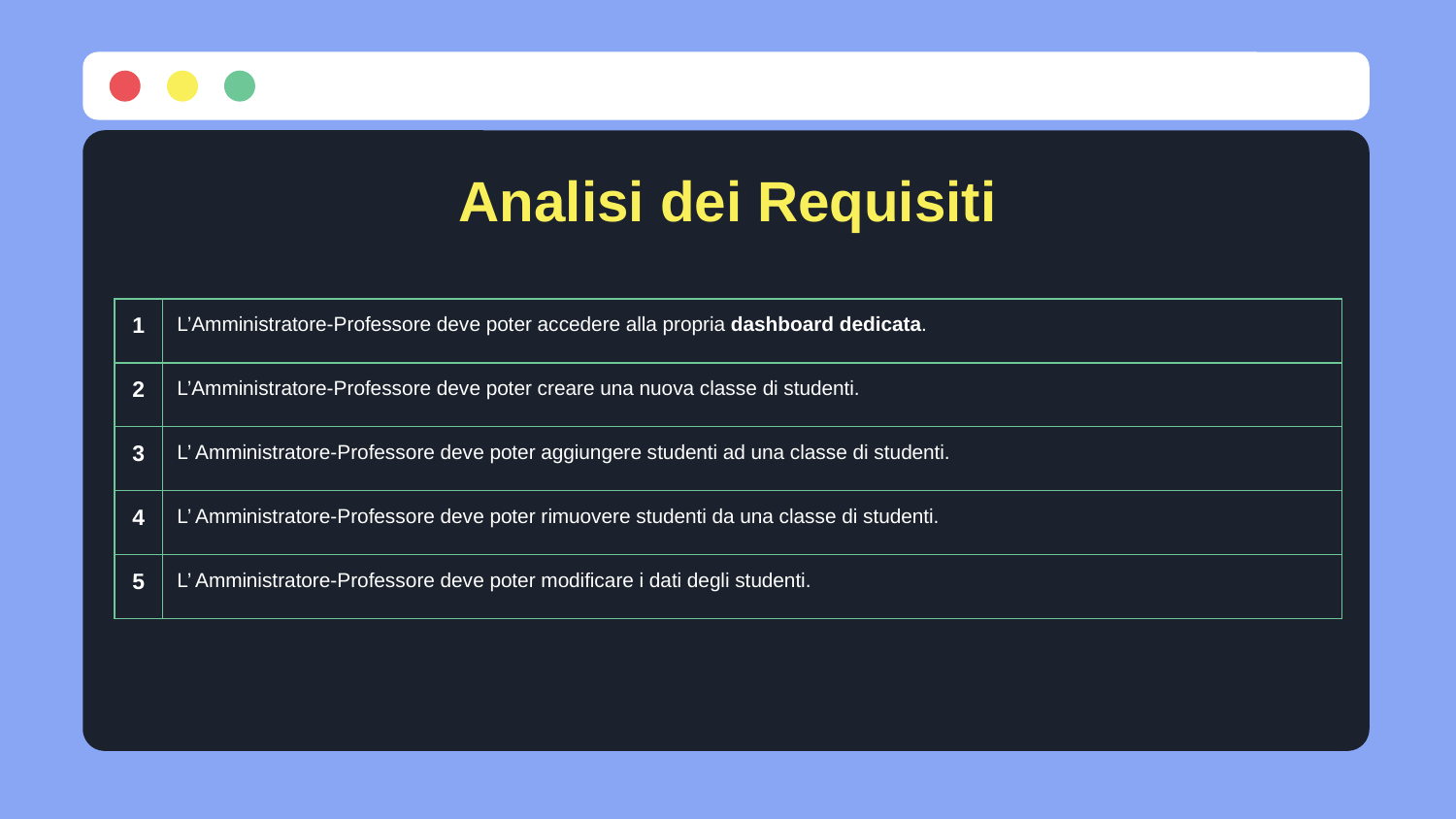

# Analisi dei Requisiti
| 1 | L’Amministratore-Professore deve poter accedere alla propria dashboard dedicata. |
| --- | --- |
| 2 | L’Amministratore-Professore deve poter creare una nuova classe di studenti. |
| 3 | L’ Amministratore-Professore deve poter aggiungere studenti ad una classe di studenti. |
| 4 | L’ Amministratore-Professore deve poter rimuovere studenti da una classe di studenti. |
| 5 | L’ Amministratore-Professore deve poter modificare i dati degli studenti. |